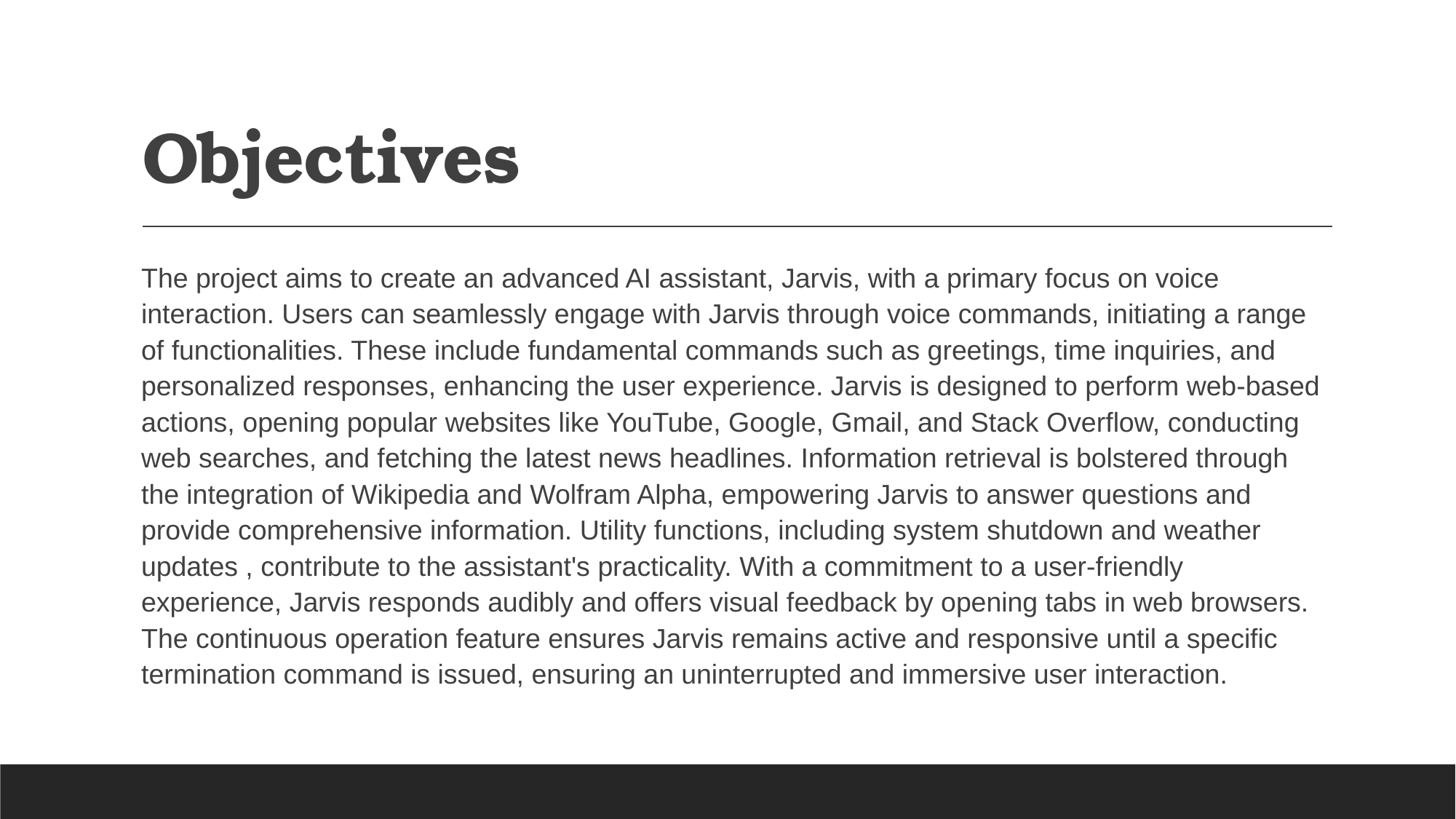

# Objectives
The project aims to create an advanced AI assistant, Jarvis, with a primary focus on voice interaction. Users can seamlessly engage with Jarvis through voice commands, initiating a range of functionalities. These include fundamental commands such as greetings, time inquiries, and personalized responses, enhancing the user experience. Jarvis is designed to perform web-based actions, opening popular websites like YouTube, Google, Gmail, and Stack Overflow, conducting web searches, and fetching the latest news headlines. Information retrieval is bolstered through the integration of Wikipedia and Wolfram Alpha, empowering Jarvis to answer questions and provide comprehensive information. Utility functions, including system shutdown and weather updates , contribute to the assistant's practicality. With a commitment to a user-friendly experience, Jarvis responds audibly and offers visual feedback by opening tabs in web browsers. The continuous operation feature ensures Jarvis remains active and responsive until a specific termination command is issued, ensuring an uninterrupted and immersive user interaction.